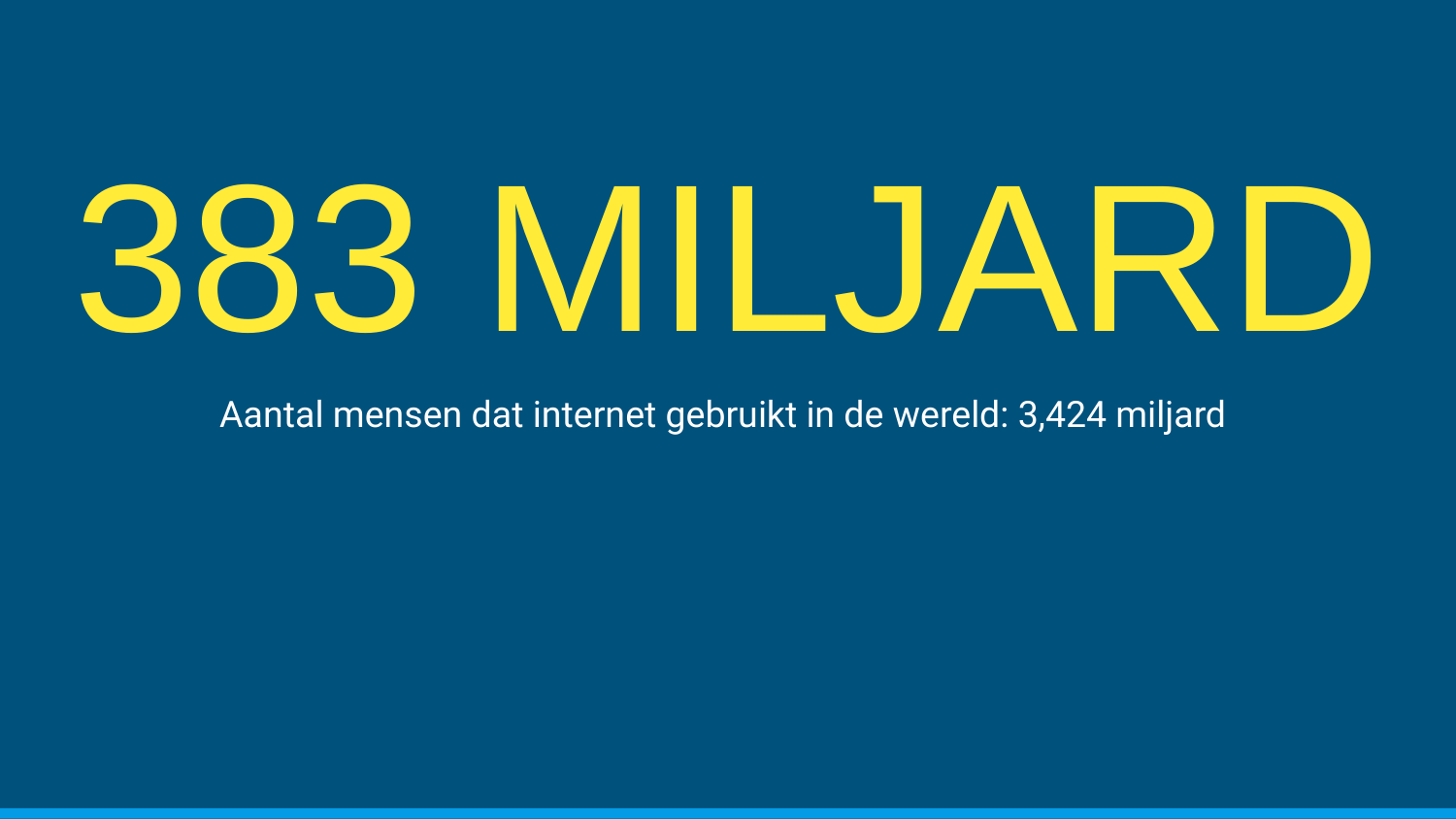

# 383 MILJARD

Aantal mensen dat internet gebruikt in de wereld: 3,424 miljard